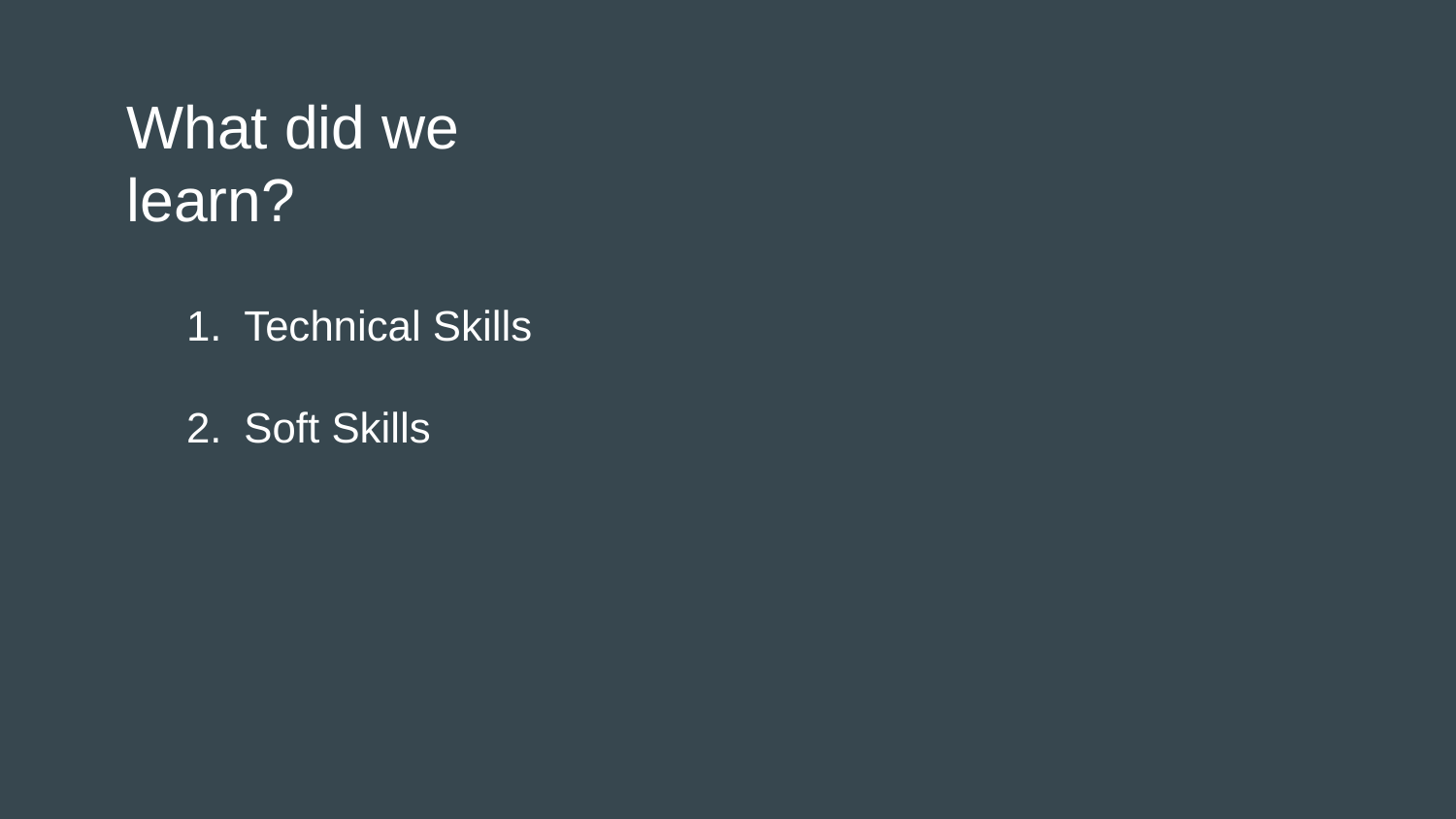

What did we learn?

Technical Skills

Soft Skills